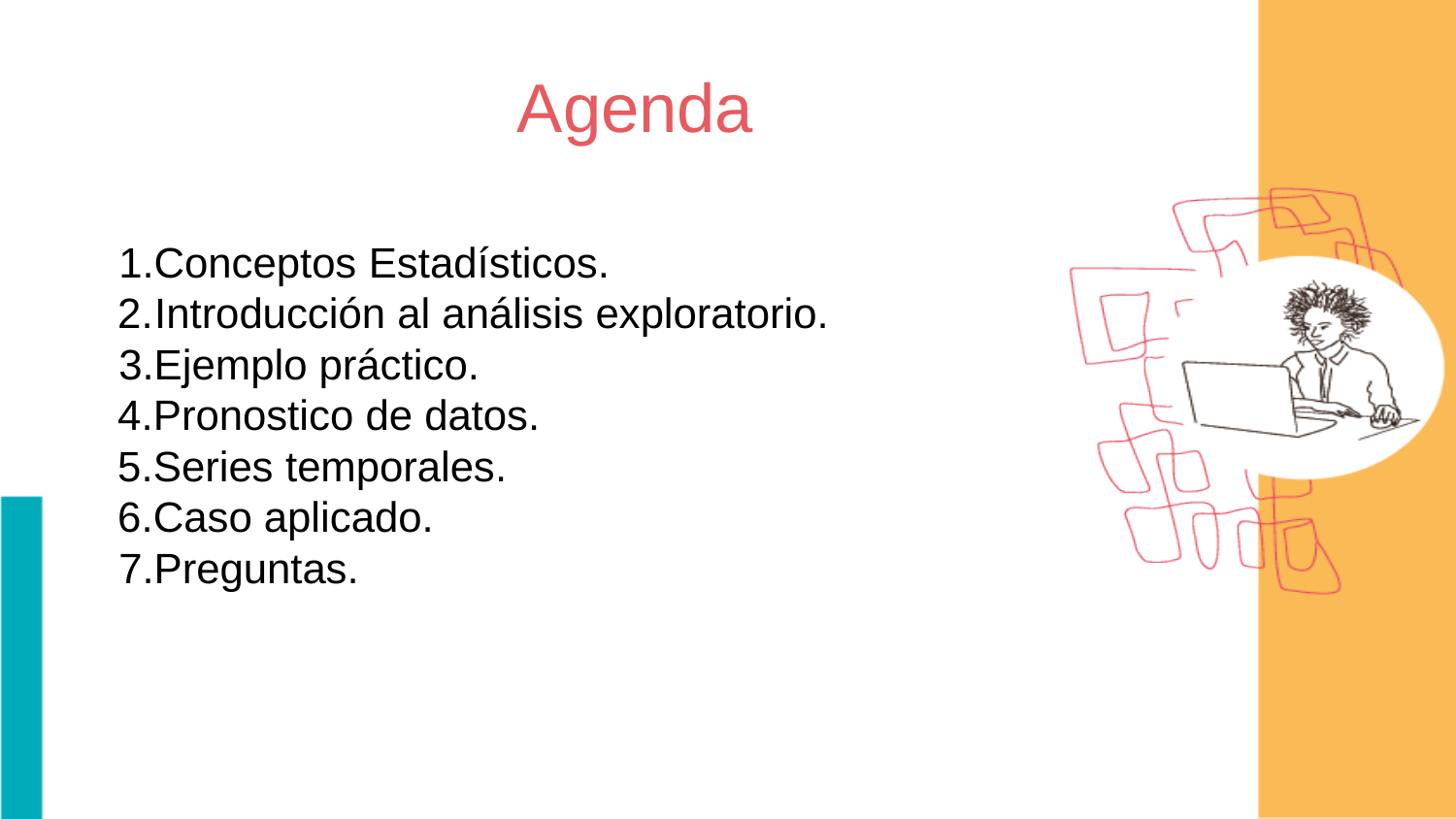

Agenda
Conceptos Estadísticos.
Introducción al análisis exploratorio.
Ejemplo práctico.
Pronostico de datos.
Series temporales.
Caso aplicado.
Preguntas.